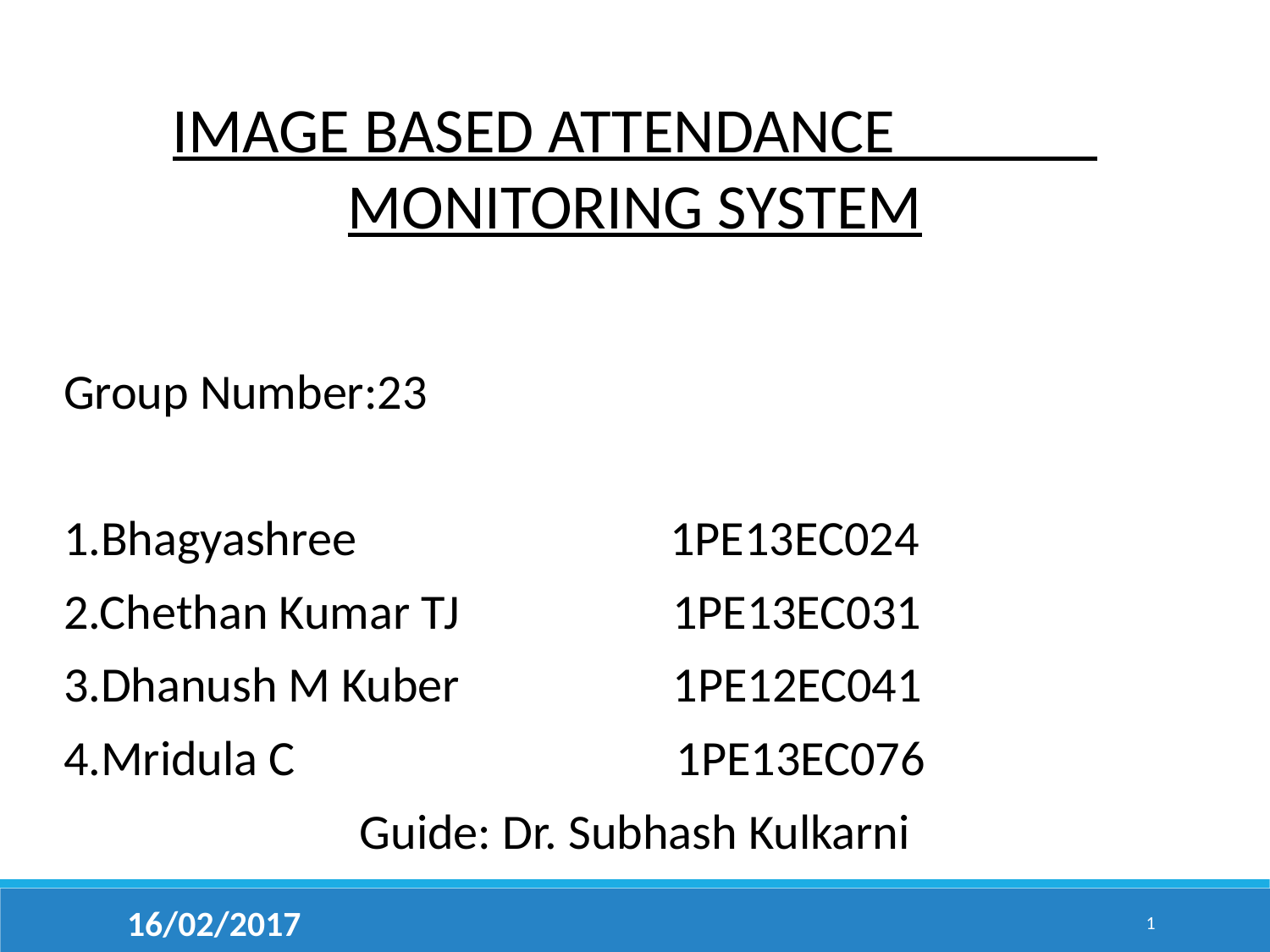

IMAGE BASED ATTENDANCE               MONITORING SYSTEM
Group Number:23

1.Bhagyashree                            1PE13EC024
2.Chethan Kumar TJ                   1PE13EC031
3.Dhanush M Kuber                   1PE12EC041
4.Mridula C                                  1PE13EC076
Guide: Dr. Subhash Kulkarni
16/02/2017
1